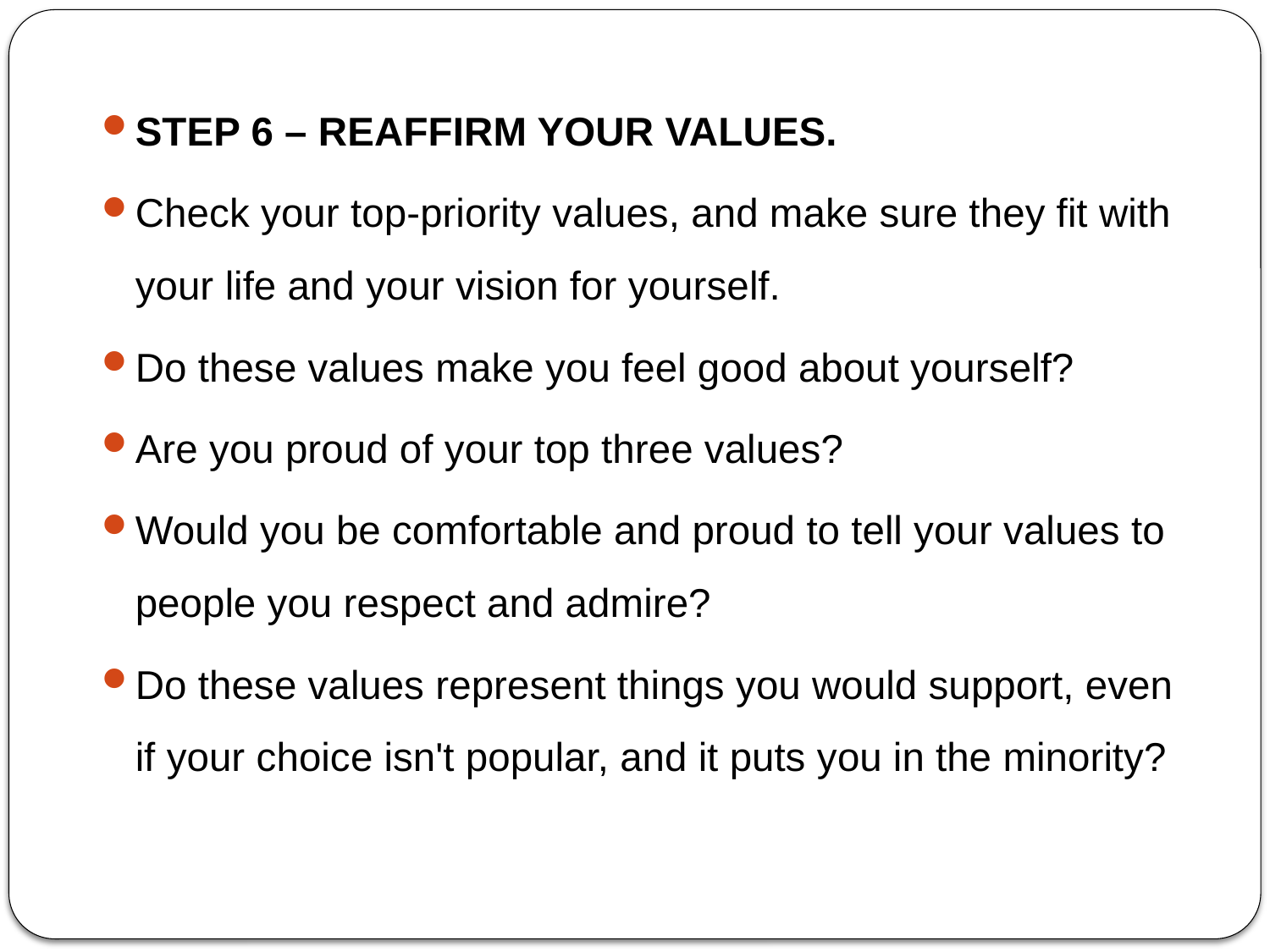

STEP 6 – REAFFIRM YOUR VALUES.
Check your top-priority values, and make sure they fit with your life and your vision for yourself.
Do these values make you feel good about yourself?
Are you proud of your top three values?
Would you be comfortable and proud to tell your values to people you respect and admire?
Do these values represent things you would support, even if your choice isn't popular, and it puts you in the minority?